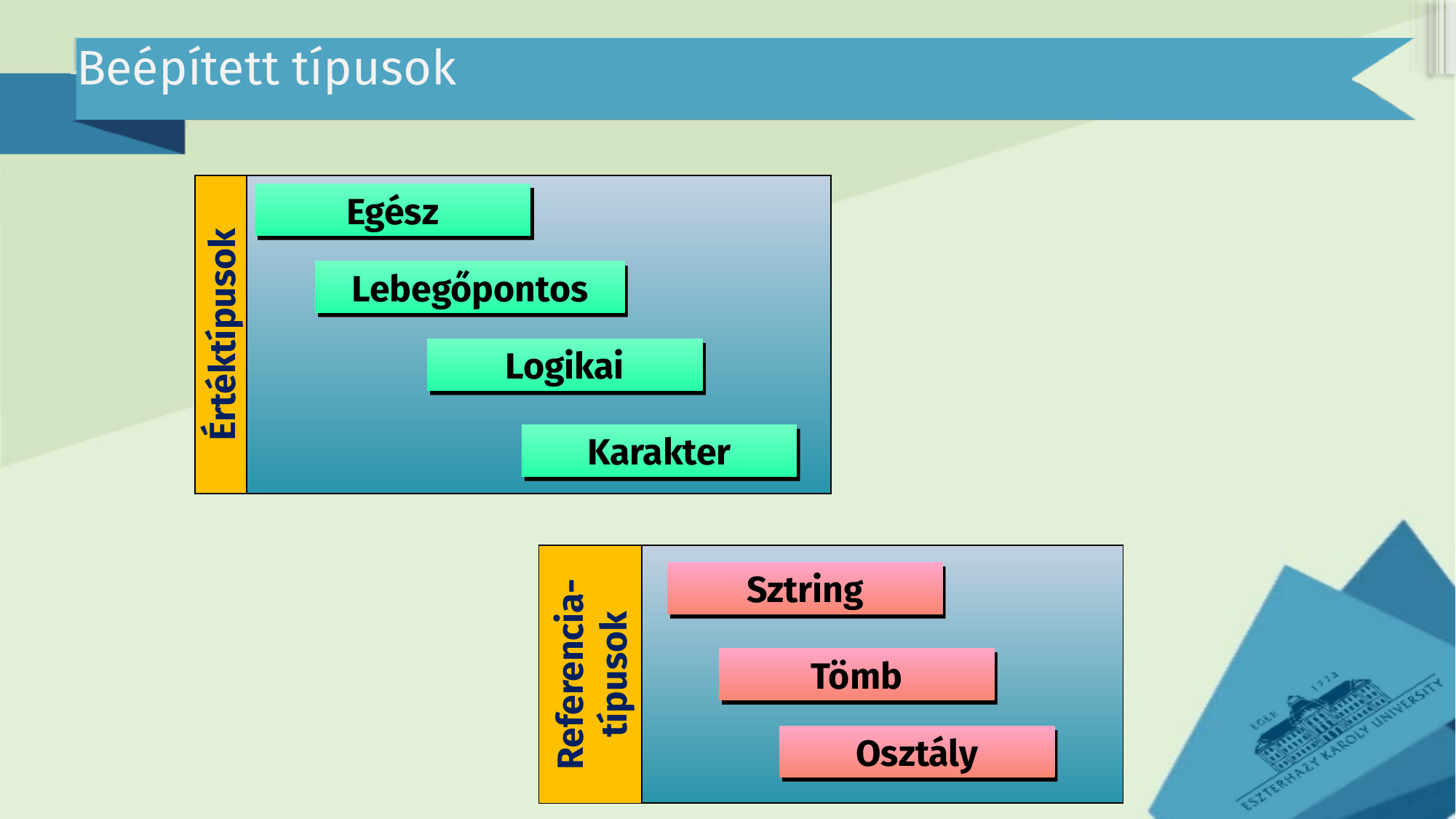

# Beépített típusok

Egész
Lebegőpontos
Értéktípusok
Logikai
Karakter

Sztring
Referencia-típusok
Tömb
Osztály